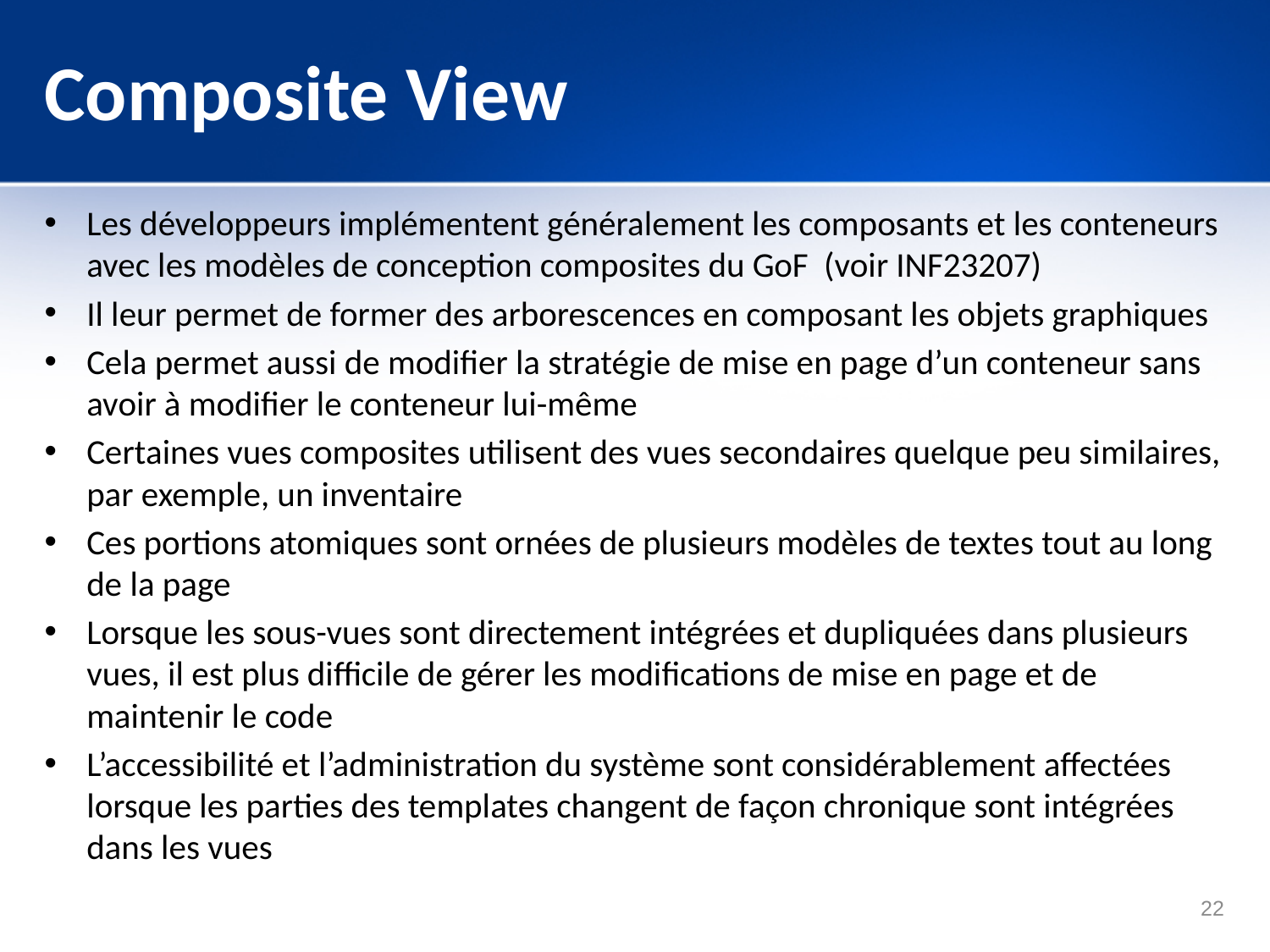

# Composite View
Les développeurs implémentent généralement les composants et les conteneurs avec les modèles de conception composites du GoF  (voir INF23207)
Il leur permet de former des arborescences en composant les objets graphiques
Cela permet aussi de modifier la stratégie de mise en page d’un conteneur sans avoir à modifier le conteneur lui-même
Certaines vues composites utilisent des vues secondaires quelque peu similaires, par exemple, un inventaire
Ces portions atomiques sont ornées de plusieurs modèles de textes tout au long de la page
Lorsque les sous-vues sont directement intégrées et dupliquées dans plusieurs vues, il est plus difficile de gérer les modifications de mise en page et de maintenir le code
L’accessibilité et l’administration du système sont considérablement affectées lorsque les parties des templates changent de façon chronique sont intégrées dans les vues
22